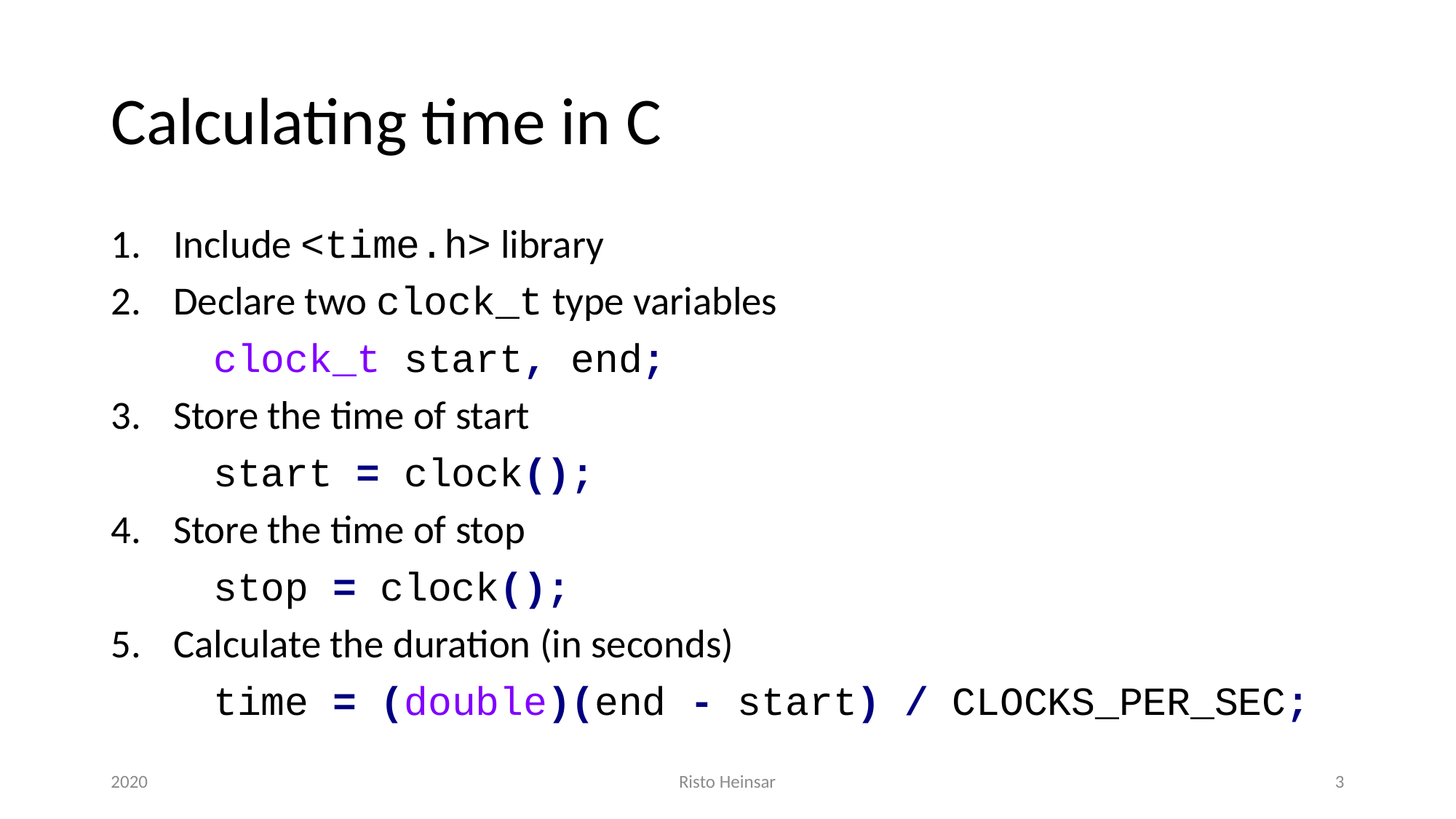

# Calculating time in C
Include <time.h> library
Declare two clock_t type variables
	clock_t start, end;
Store the time of start
	start = clock();
Store the time of stop
	stop = clock();
Calculate the duration (in seconds)
	time = (double)(end - start) / CLOCKS_PER_SEC;

2020
Risto Heinsar
3